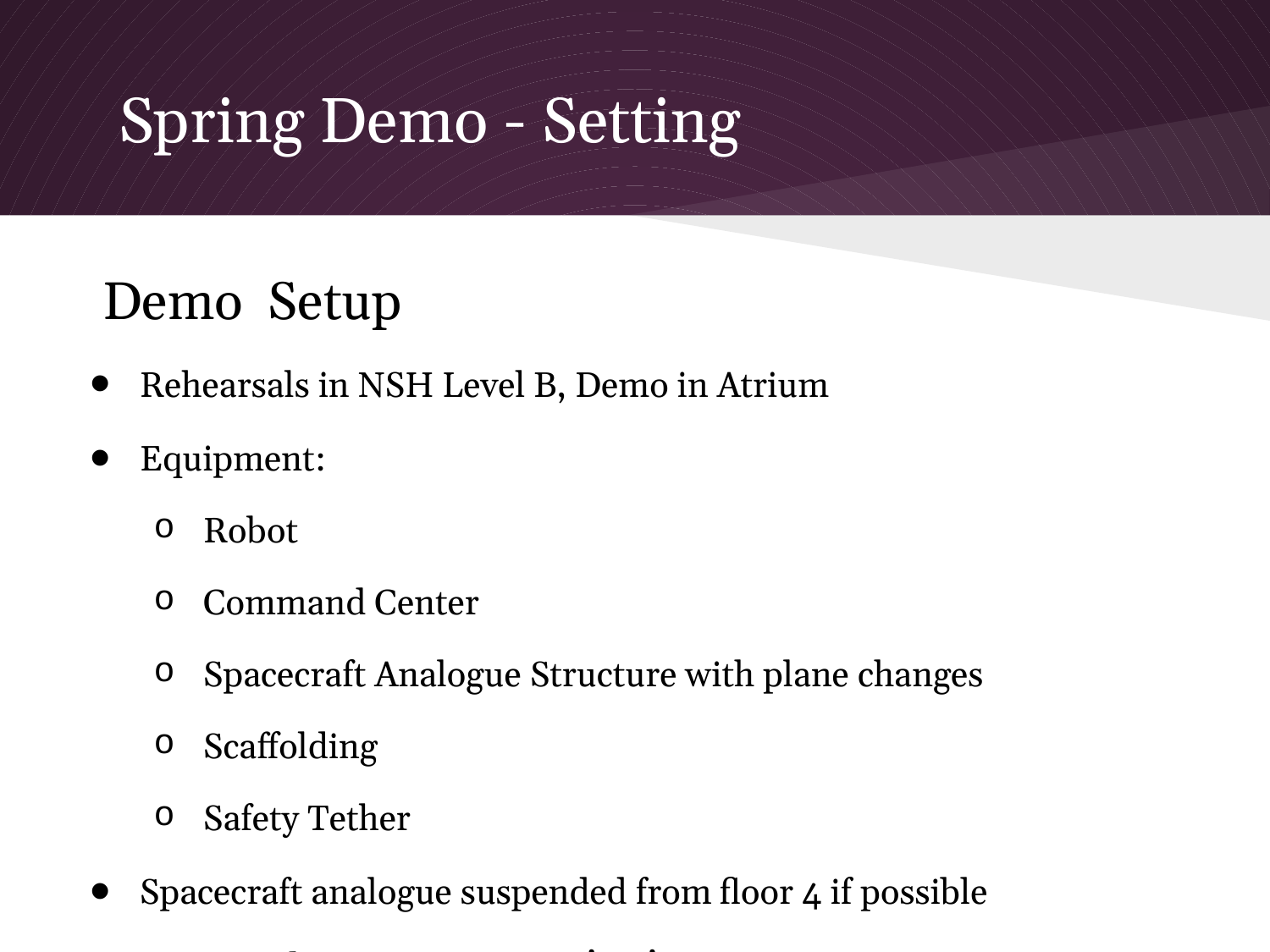

# Spring Demo - Setting
Demo  Setup
Rehearsals in NSH Level B, Demo in Atrium
Equipment:
Robot
Command Center
Spacecraft Analogue Structure with plane changes
Scaffolding
Safety Tether
Spacecraft analogue suspended from floor 4 if possible
Estimated operating area: 12’x12’